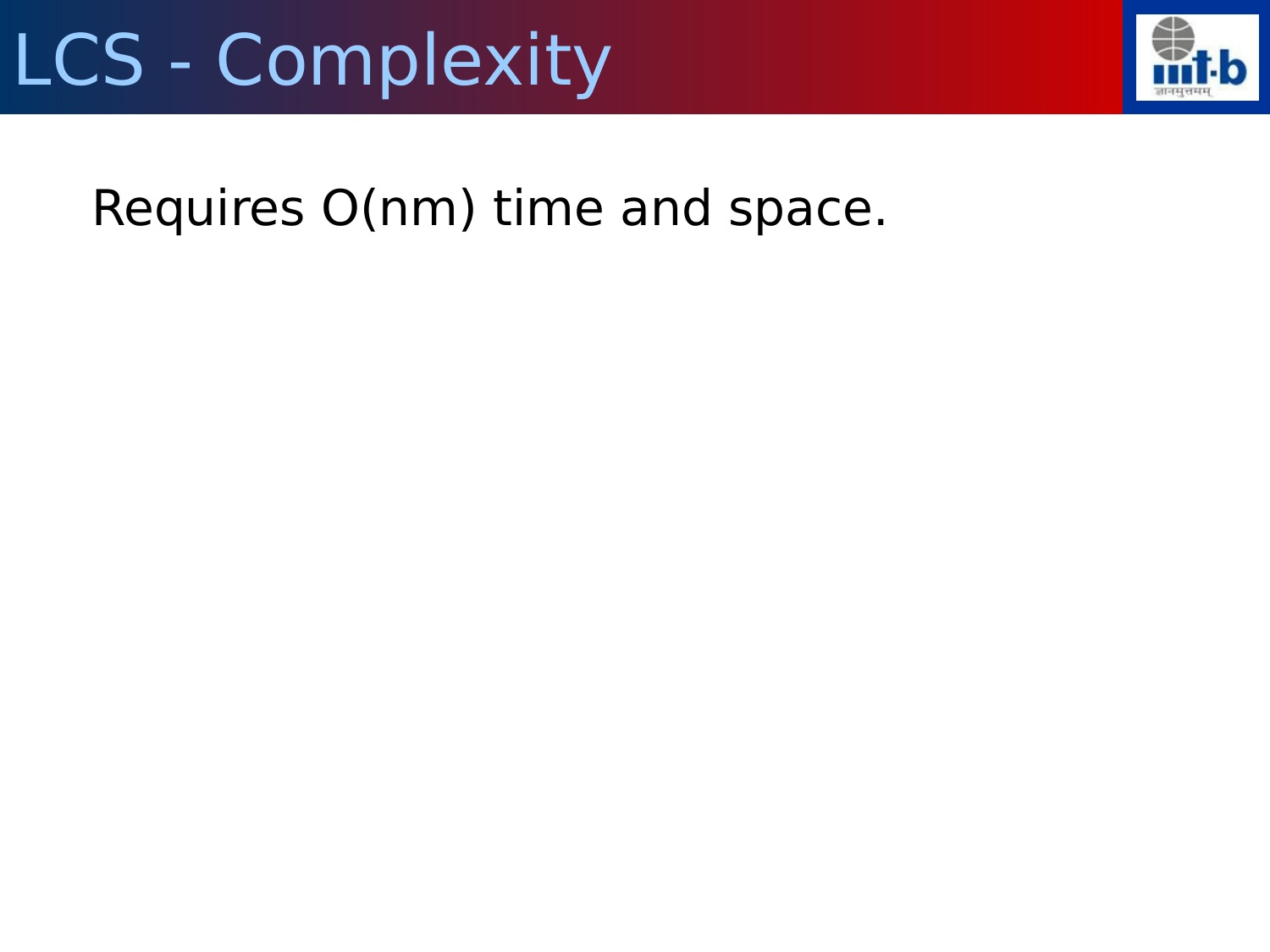

LCS - Complexity
 Requires O(nm) time and space.